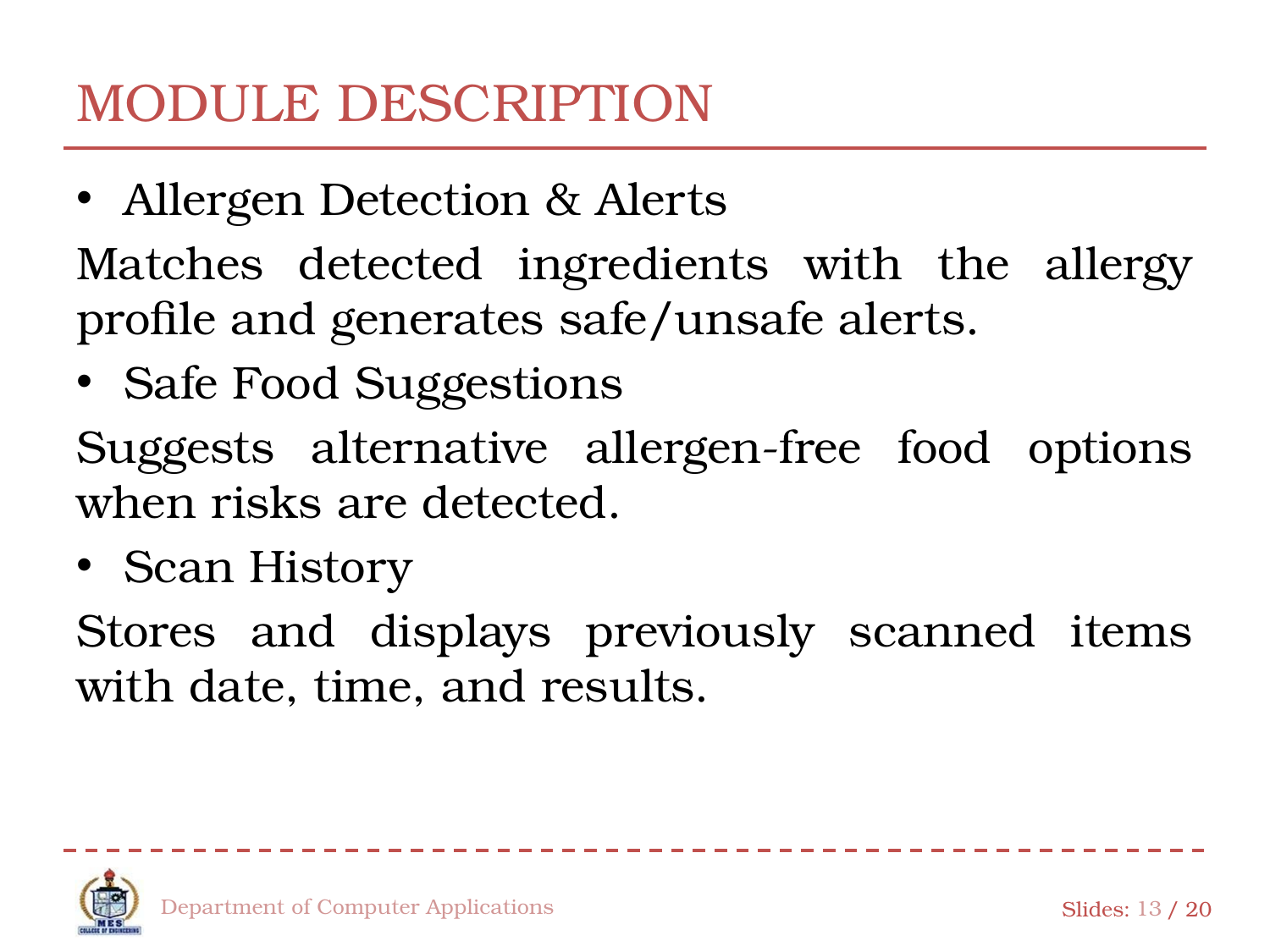

# MODULE DESCRIPTION
Allergen Detection & Alerts
Matches detected ingredients with the allergy profile and generates safe/unsafe alerts.
Safe Food Suggestions
Suggests alternative allergen-free food options when risks are detected.
Scan History
Stores and displays previously scanned items with date, time, and results.
Department of Computer Applications
13